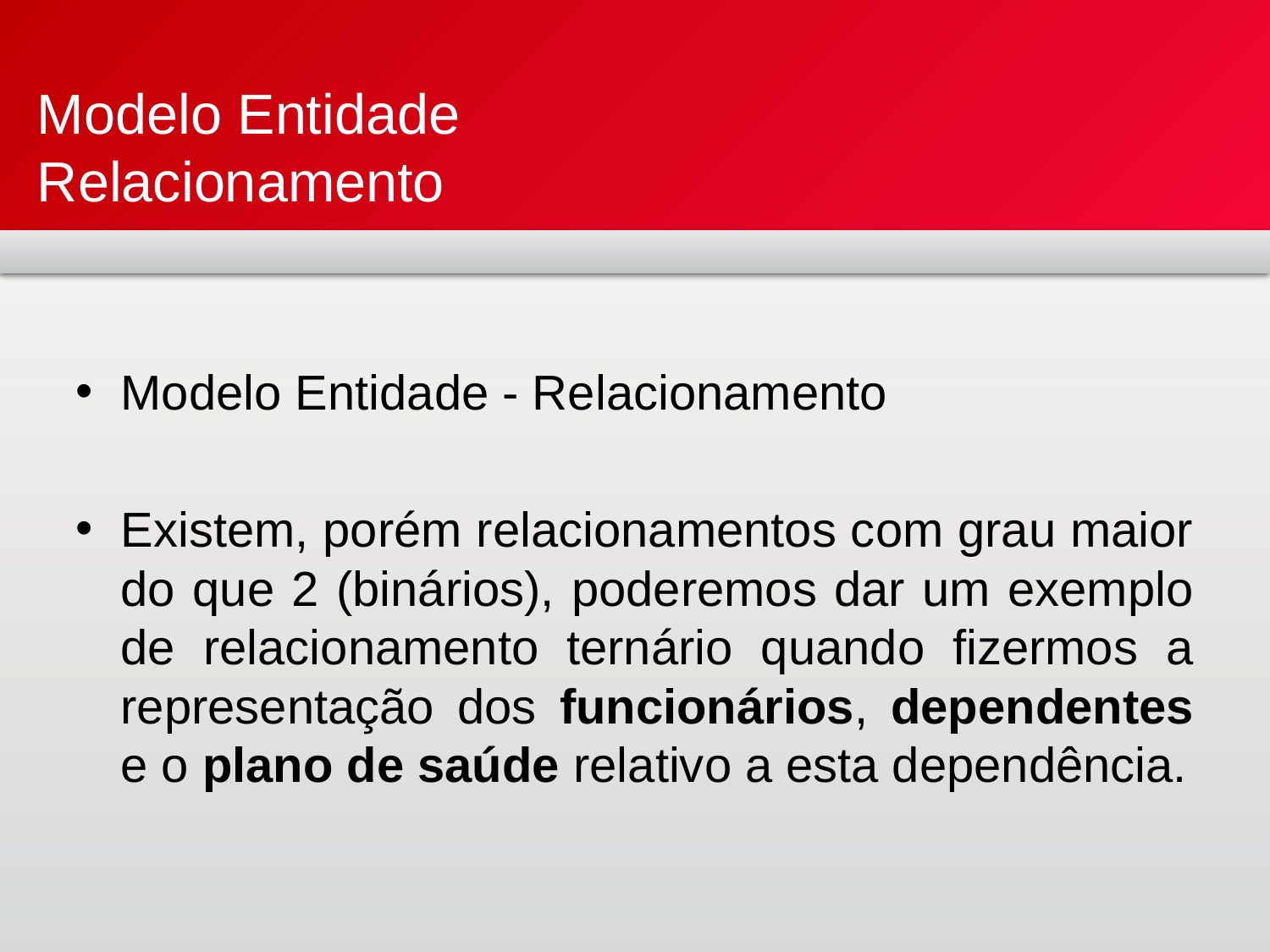

# Modelo Entidade Relacionamento
Modelo Entidade - Relacionamento

Existem, porém relacionamentos com grau maior do que 2 (binários), poderemos dar um exemplo de relacionamento ternário quando fizermos a representação dos funcionários, dependentes e o plano de saúde relativo a esta dependência.